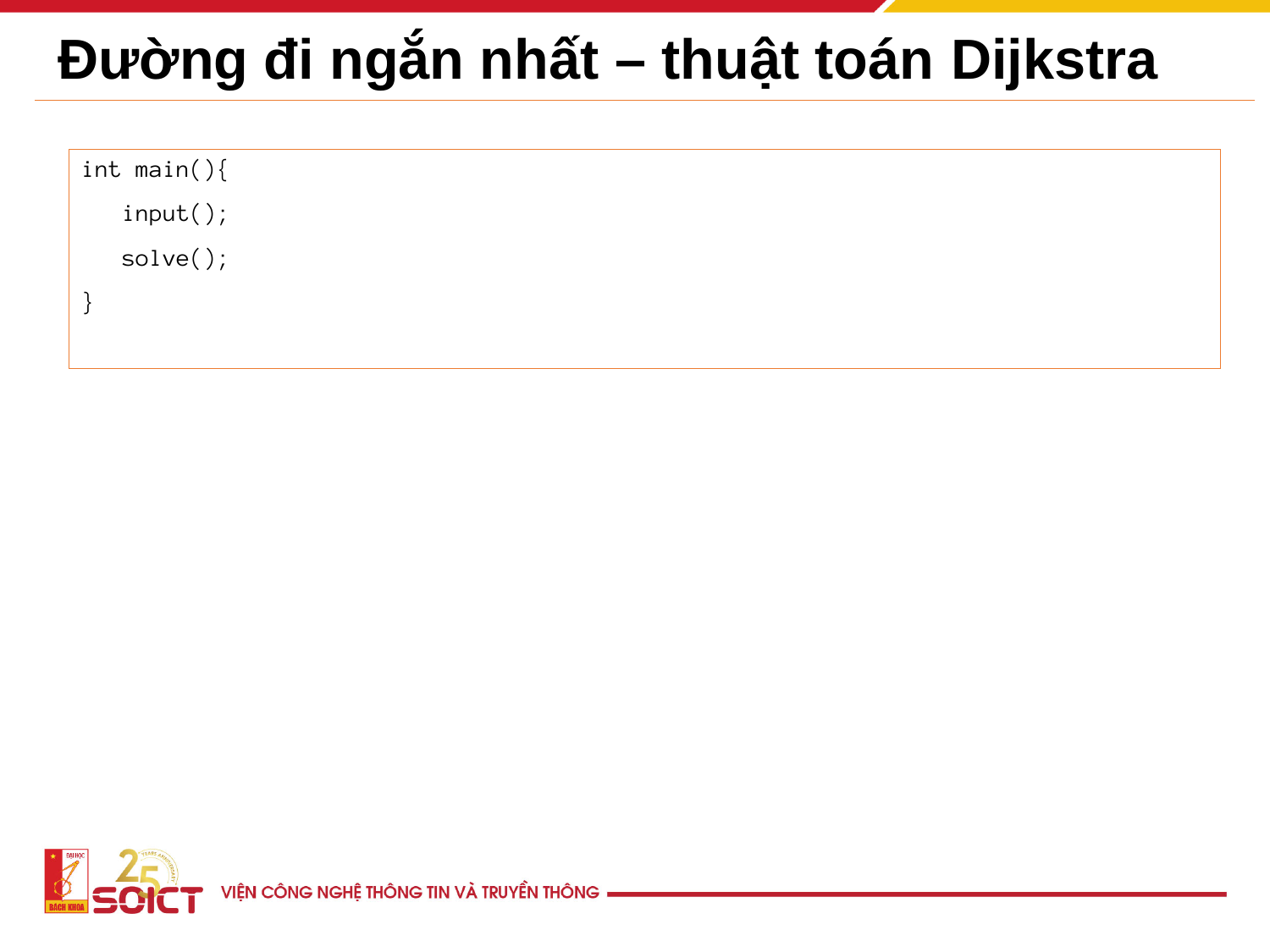

# Đường đi ngắn nhất – thuật toán Dijkstra
int main(){
   input();
   solve();
}